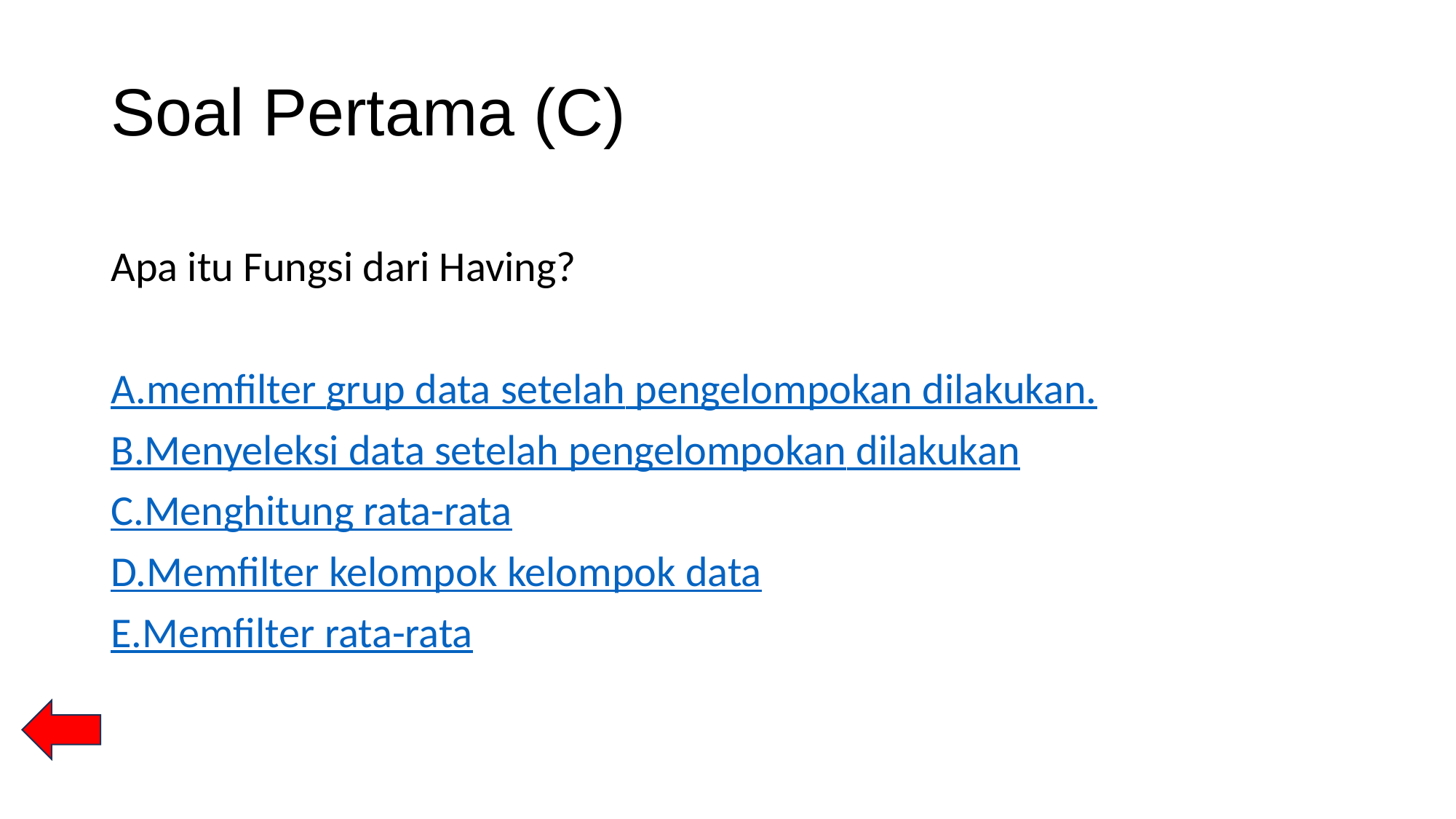

# Soal Pertama (C)
Apa itu Fungsi dari Having?

A.memfilter grup data setelah pengelompokan dilakukan.
B.Menyeleksi data setelah pengelompokan dilakukan
C.Menghitung rata-rata
D.Memfilter kelompok kelompok data
E.Memfilter rata-rata